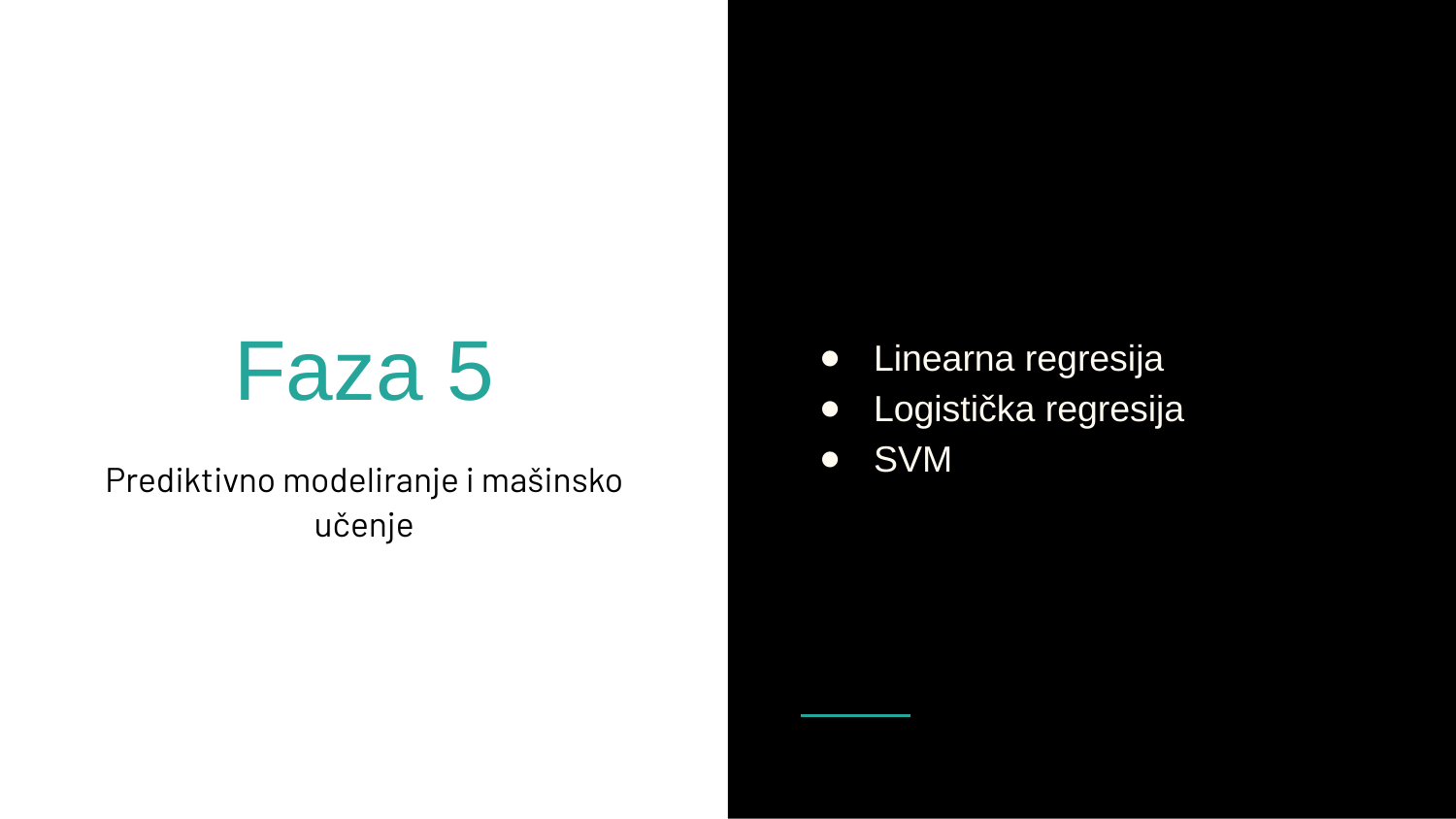

Linearna regresija
Logistička regresija
SVM

# Faza 5
Prediktivno modeliranje i mašinsko učenje